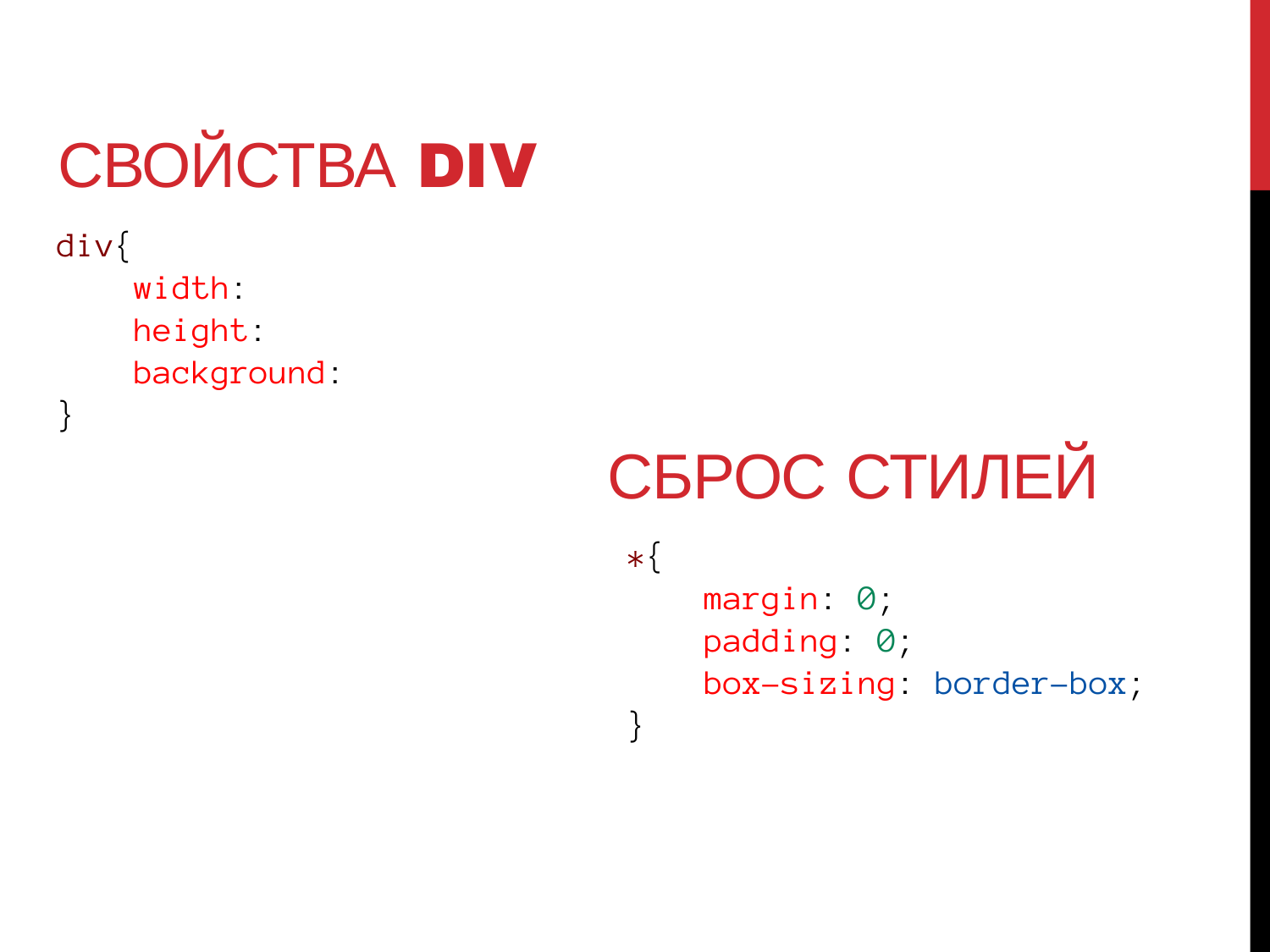

# Свойства DIV
div{
    width:
    height:
    background:
}
Сброс стилей
*{
    margin: 0;
    padding: 0;
    box-sizing: border-box;
}